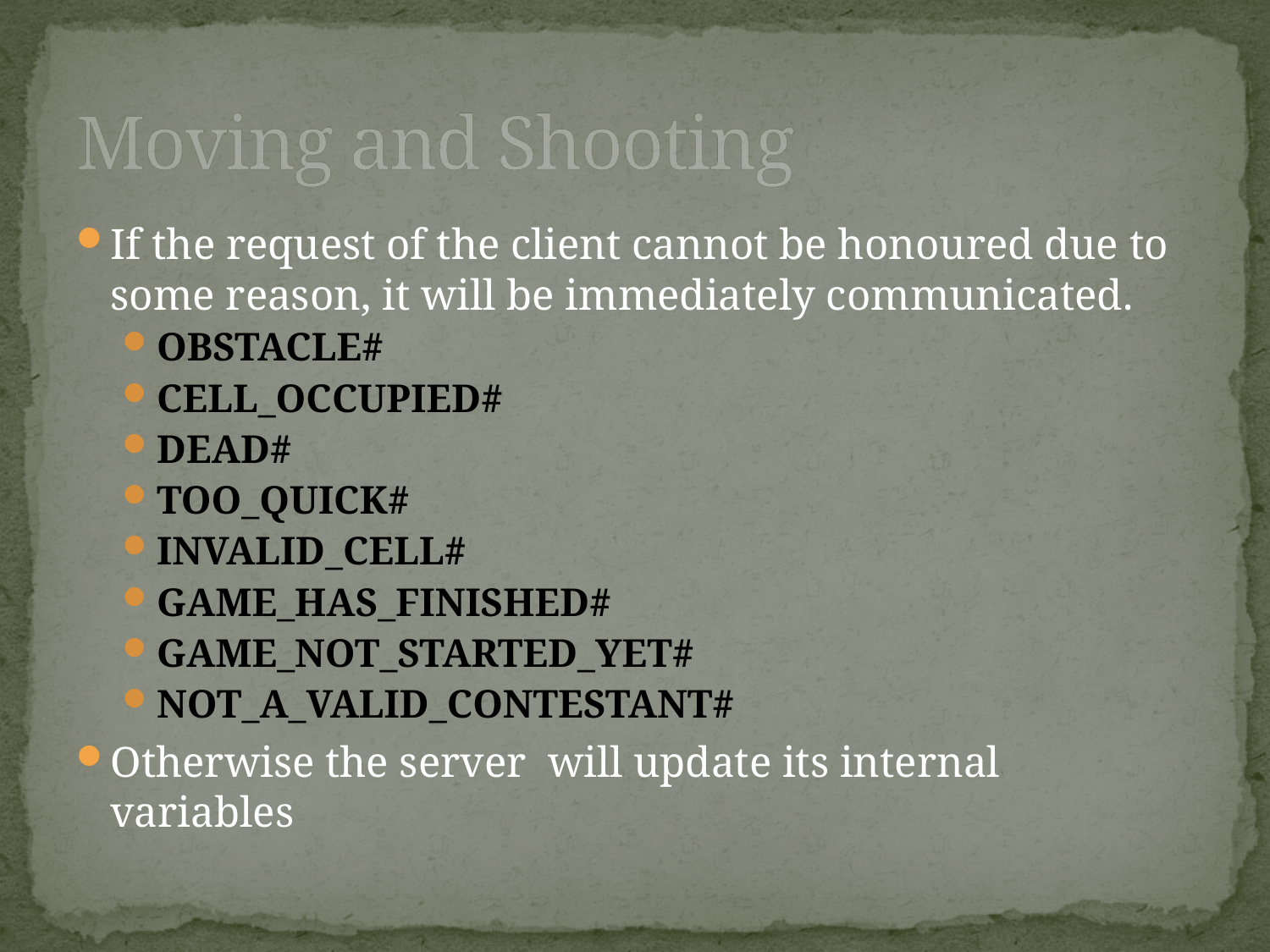

# Moving and Shooting
If the request of the client cannot be honoured due to some reason, it will be immediately communicated.
OBSTACLE#
CELL_OCCUPIED#
DEAD#
TOO_QUICK#
INVALID_CELL#
GAME_HAS_FINISHED#
GAME_NOT_STARTED_YET#
NOT_A_VALID_CONTESTANT#
Otherwise the server  will update its internal variables